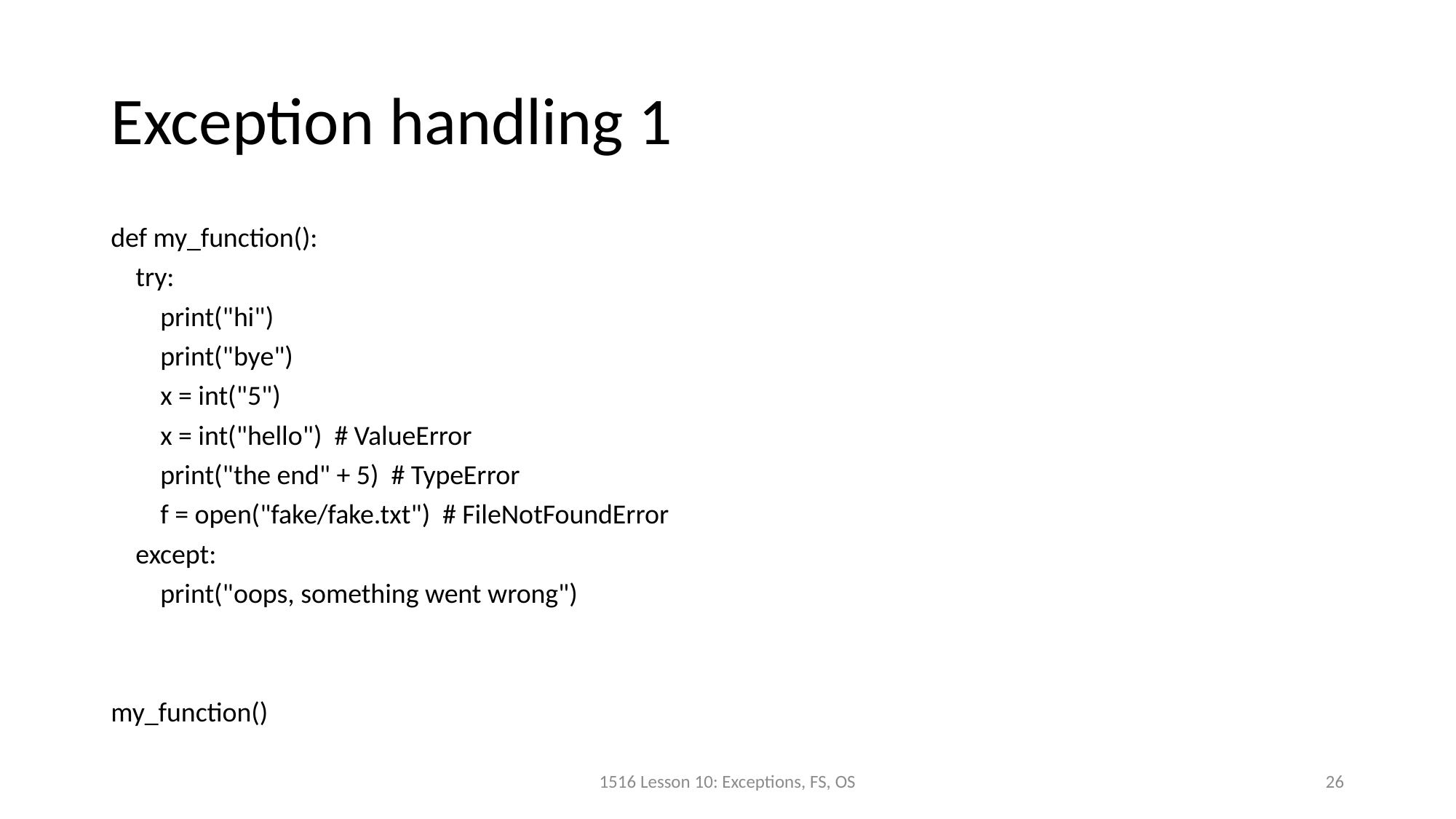

# Exception handling 1
def my_function():
    try:
        print("hi")
        print("bye")
        x = int("5")
        x = int("hello")  # ValueError
        print("the end" + 5)  # TypeError
        f = open("fake/fake.txt")  # FileNotFoundError
    except:
        print("oops, something went wrong")

my_function()

1516 Lesson 10: Exceptions, FS, OS
26